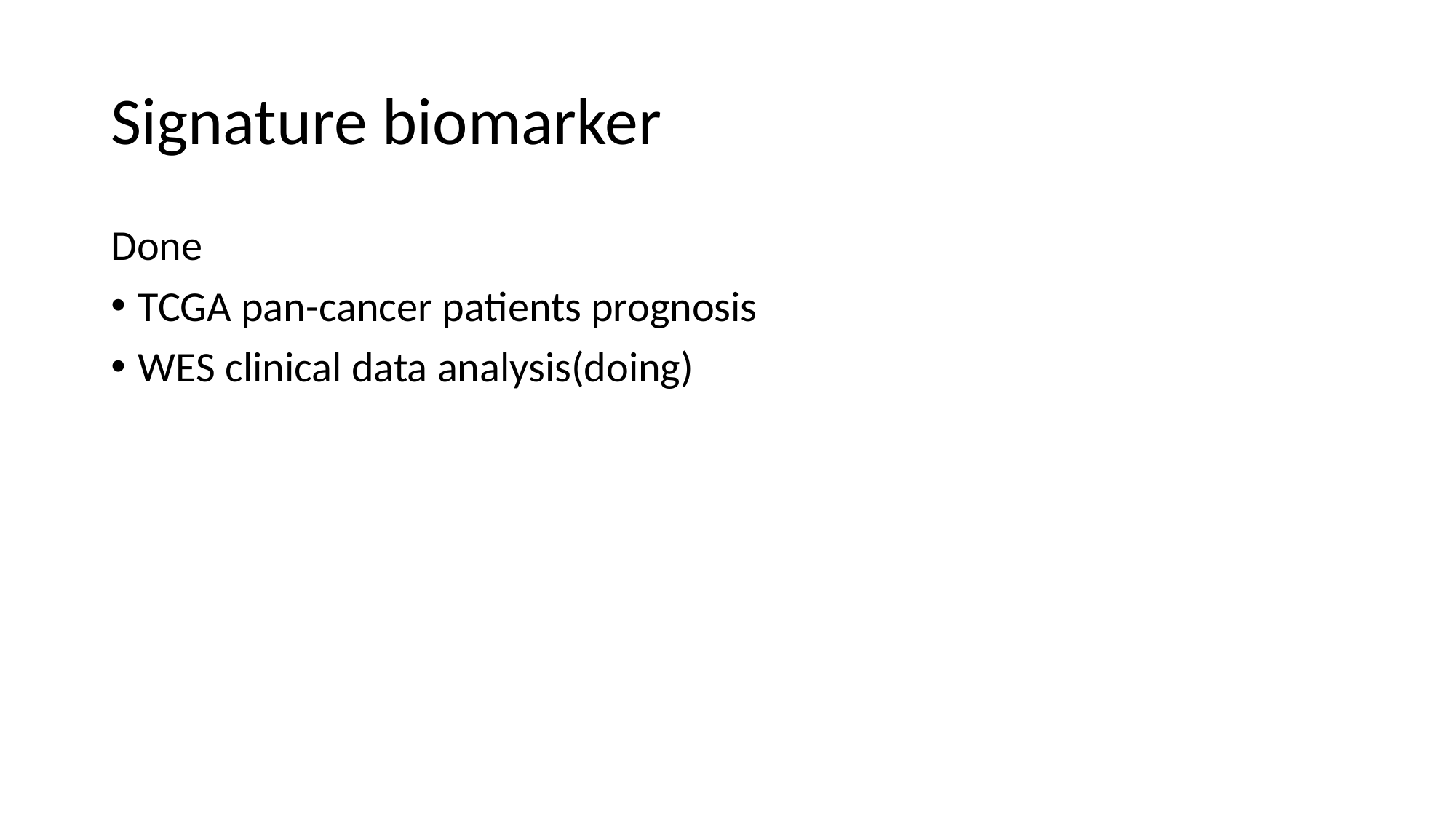

# Signature biomarker
Done
TCGA pan-cancer patients prognosis
WES clinical data analysis(doing)